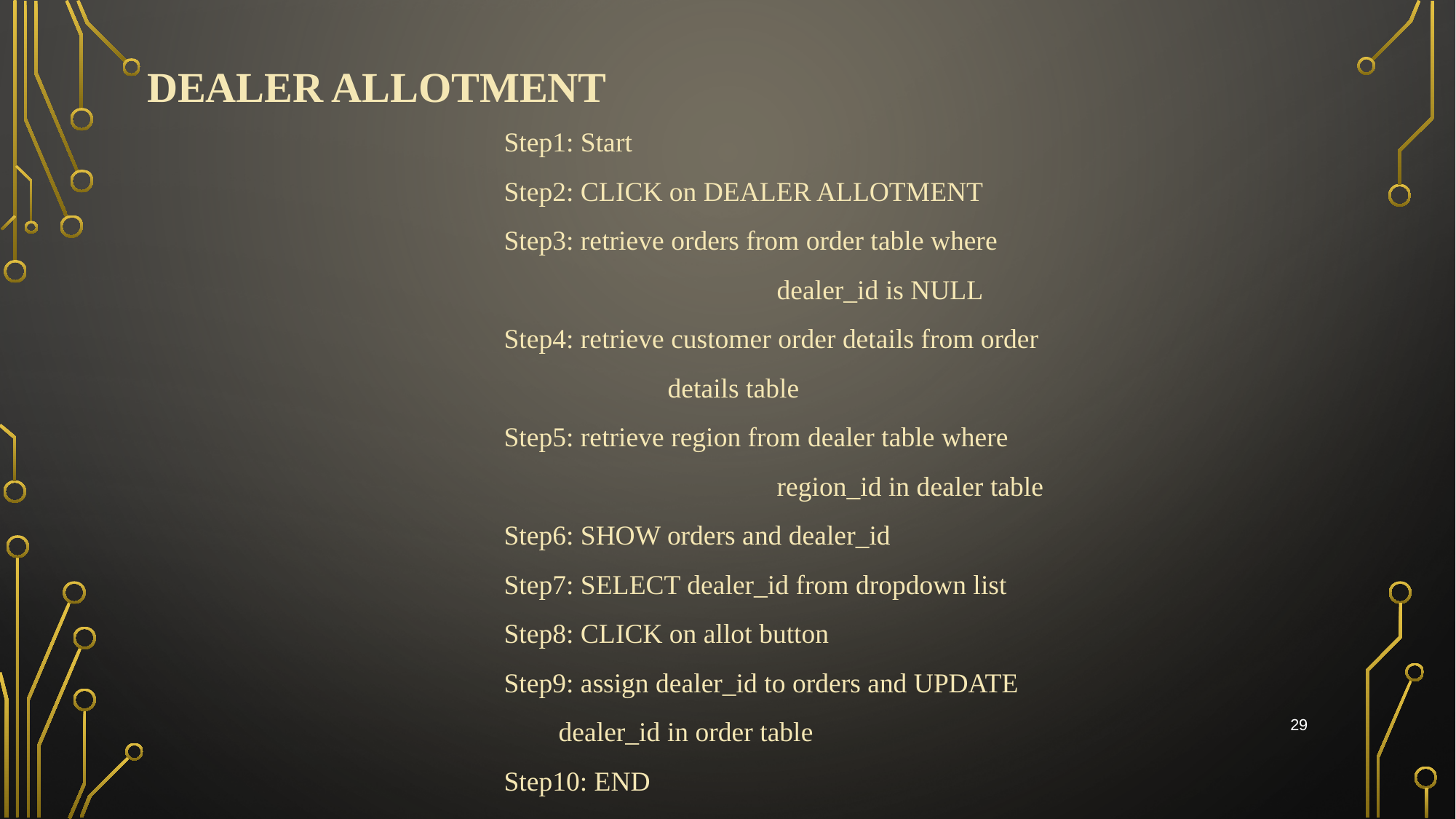

# Dealer Allotment
Step1: Start
Step2: CLICK on DEALER ALLOTMENT
Step3: retrieve orders from order table where			dealer_id is NULL
Step4: retrieve customer order details from order 		details table
Step5: retrieve region from dealer table where			region_id in dealer table
Step6: SHOW orders and dealer_id
Step7: SELECT dealer_id from dropdown list
Step8: CLICK on allot button
Step9: assign dealer_id to orders and UPDATE
	dealer_id in order table
Step10: END

29